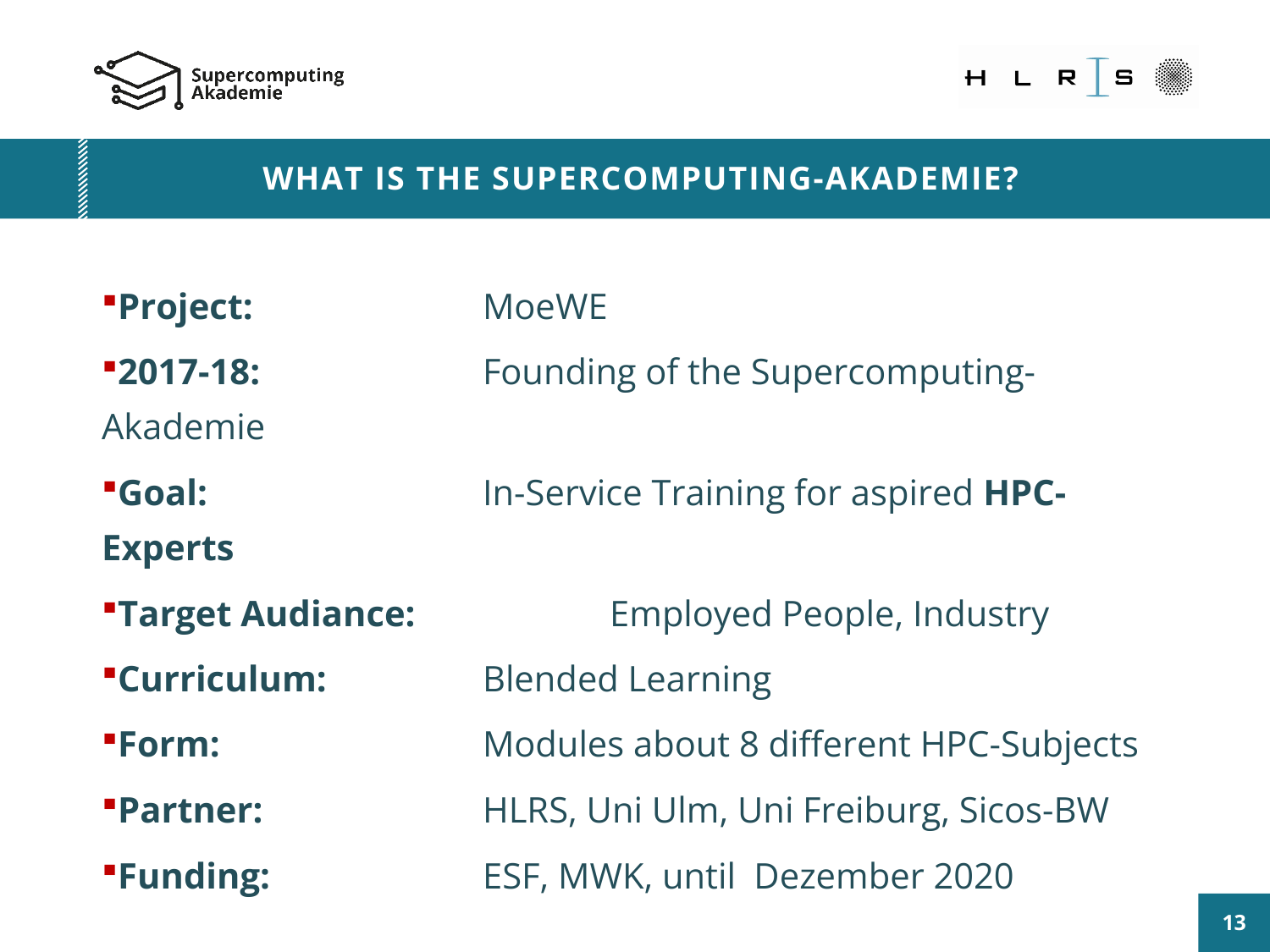

What is the Supercomputing-Akademie?
Project:		MoeWE
2017-18: 		Founding of the Supercomputing-Akademie
Goal:	 		In-Service Training for aspired HPC-Experts
Target Audiance: 		Employed People, Industry
Curriculum:		Blended Learning
Form:	 		Modules about 8 different HPC-Subjects
Partner: 		HLRS, Uni Ulm, Uni Freiburg, Sicos-BW
Funding: 		ESF, MWK, until  Dezember 2020